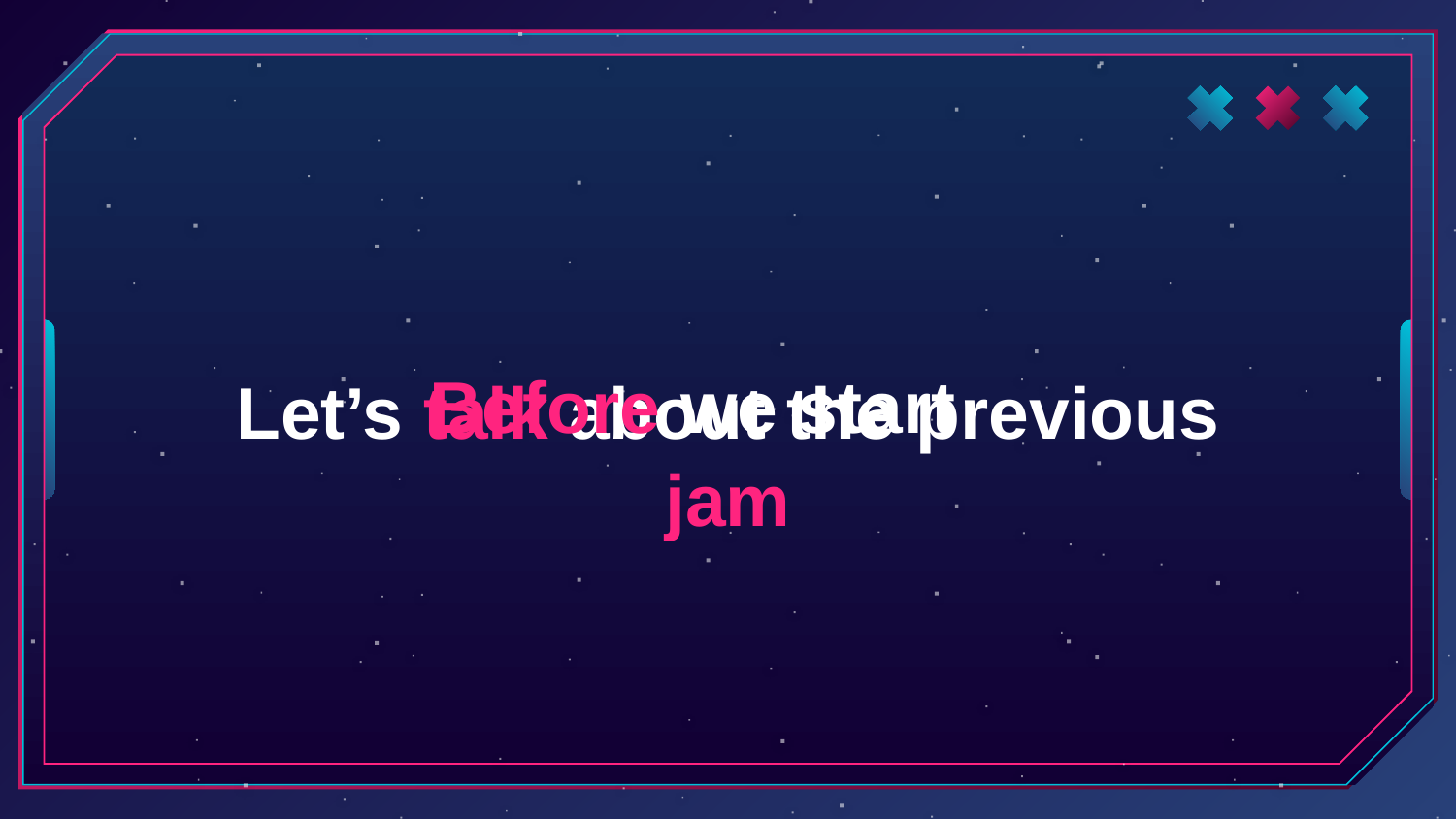

# Let’s talk about the previous jam
Before we start